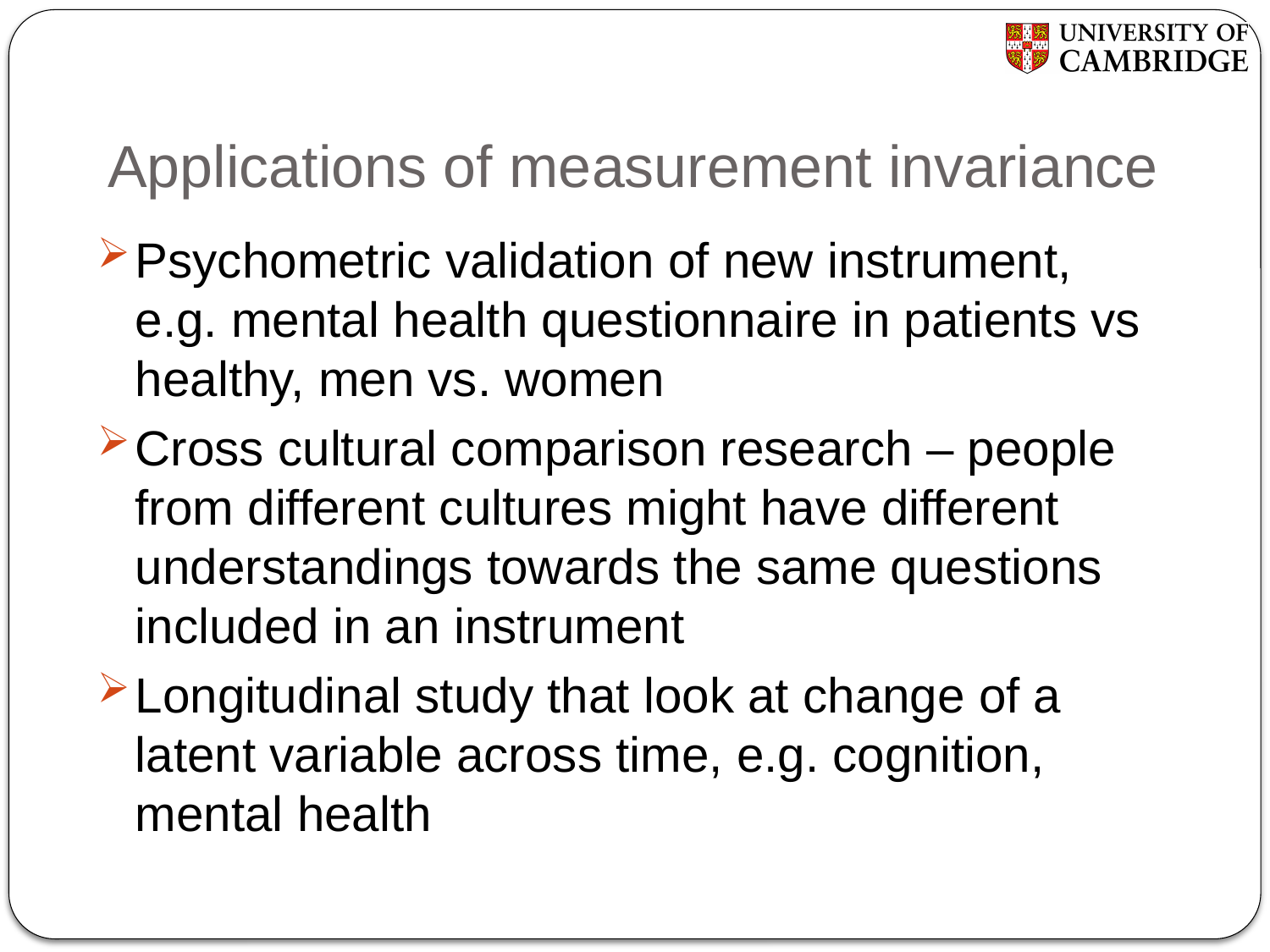

# Applications of measurement invariance
Psychometric validation of new instrument, e.g. mental health questionnaire in patients vs healthy, men vs. women
Cross cultural comparison research – people from different cultures might have different understandings towards the same questions included in an instrument
Longitudinal study that look at change of a latent variable across time, e.g. cognition, mental health